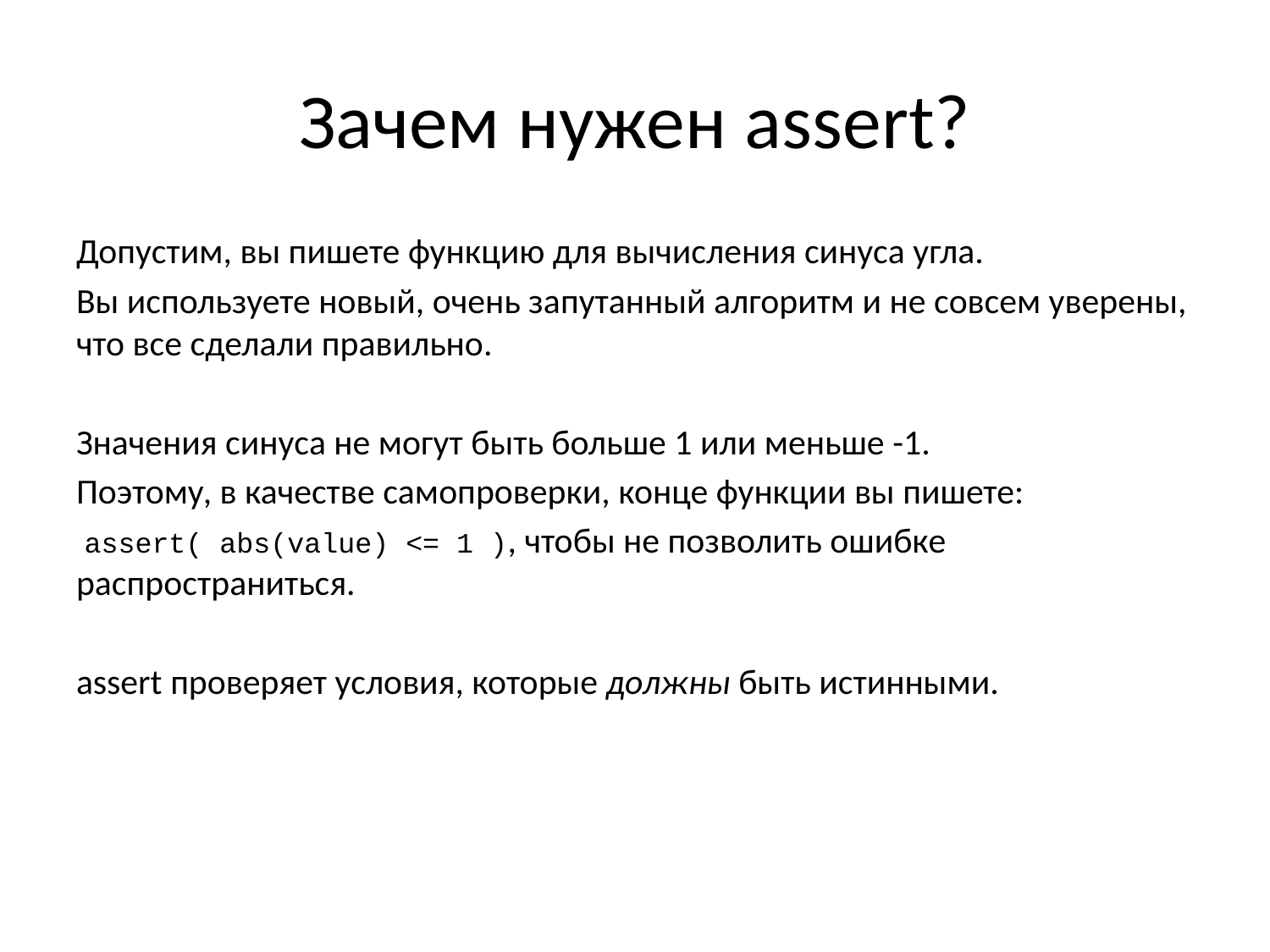

# Зачем нужен assert?
Допустим, вы пишете функцию для вычисления синуса угла.
Вы используете новый, очень запутанный алгоритм и не совсем уверены, что все сделали правильно.

Значения синуса не могут быть больше 1 или меньше -1.
Поэтому, в качестве самопроверки, конце функции вы пишете:
 assert( abs(value) <= 1 ), чтобы не позволить ошибке распространиться.

assert проверяет условия, которые должны быть истинными.